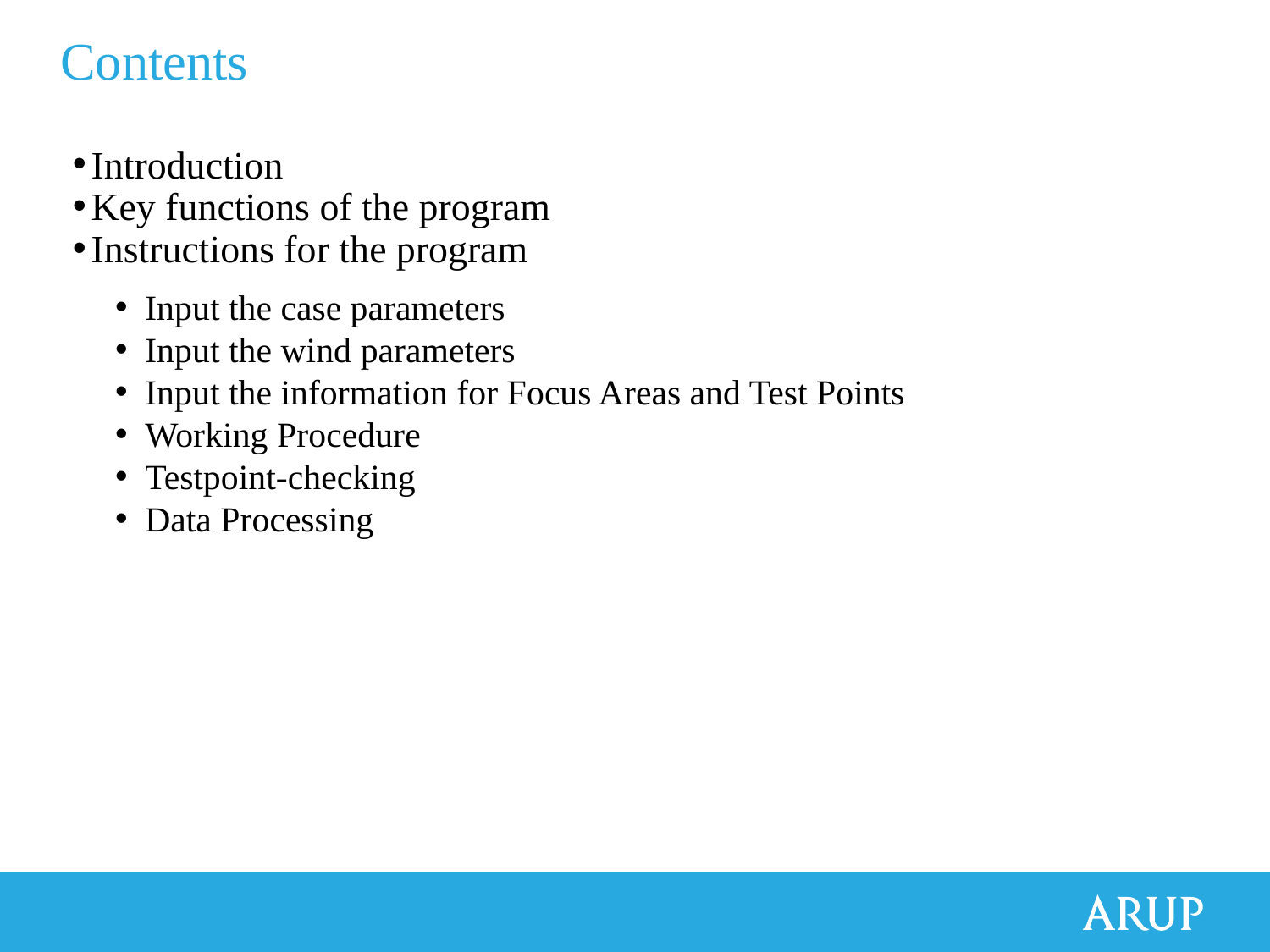

# Contents
Introduction
Key functions of the program
Instructions for the program

Input the case parameters
Input the wind parameters
Input the information for Focus Areas and Test Points
Working Procedure
Testpoint-checking
Data Processing